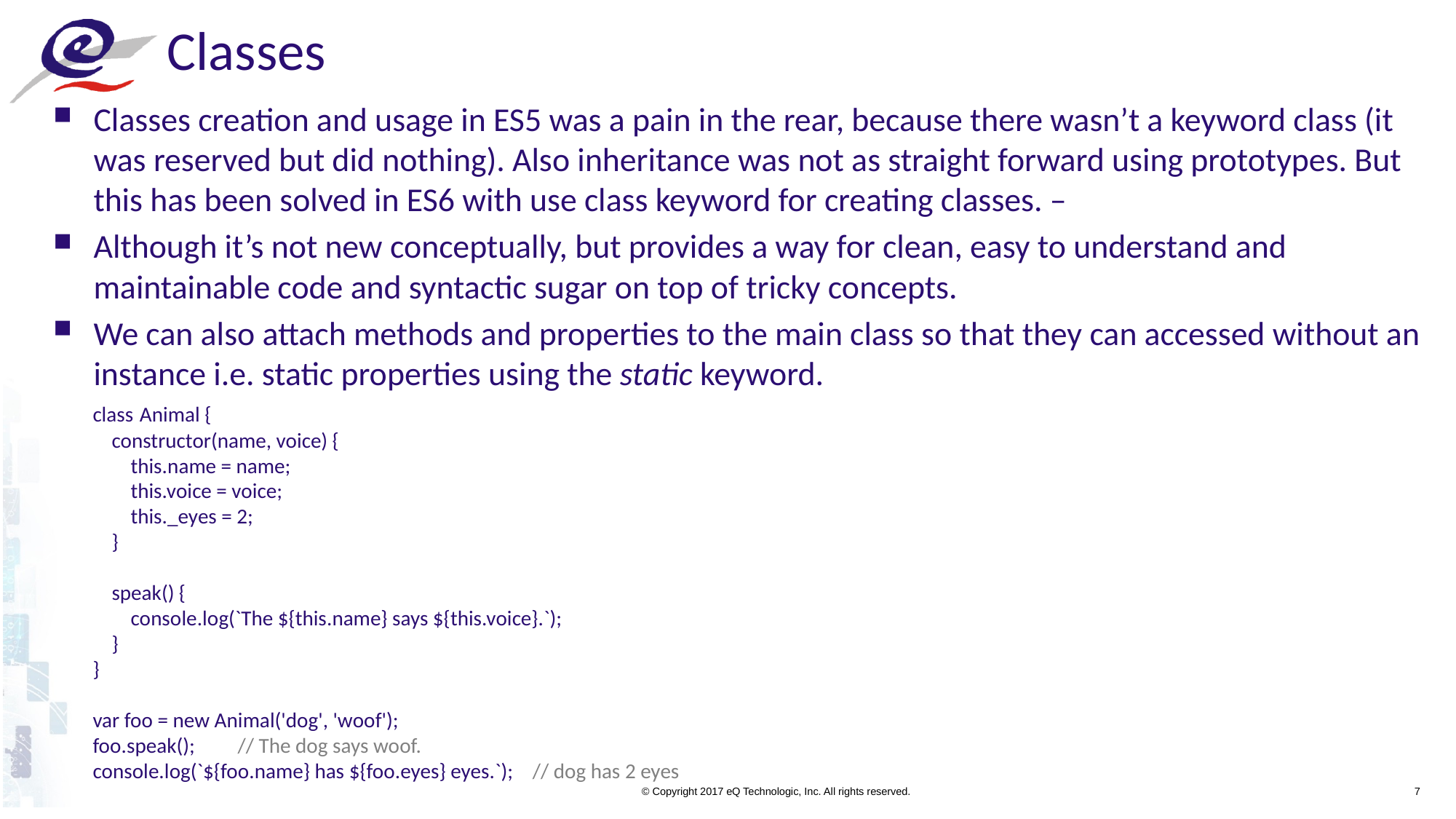

# Classes
Classes creation and usage in ES5 was a pain in the rear, because there wasn’t a keyword class (it was reserved but did nothing). Also inheritance was not as straight forward using prototypes. But this has been solved in ES6 with use class keyword for creating classes. –
Although it’s not new conceptually, but provides a way for clean, easy to understand and maintainable code and syntactic sugar on top of tricky concepts.
We can also attach methods and properties to the main class so that they can accessed without an instance i.e. static properties using the static keyword.

class Animal {
    constructor(name, voice) {
        this.name = name;
        this.voice = voice;
        this._eyes = 2;
    }

    speak() {
        console.log(`The ${this.name} says ${this.voice}.`);
    }
}

var foo = new Animal('dog', 'woof');
foo.speak();         // The dog says woof.
console.log(`${foo.name} has ${foo.eyes} eyes.`);    // dog has 2 eyes
7